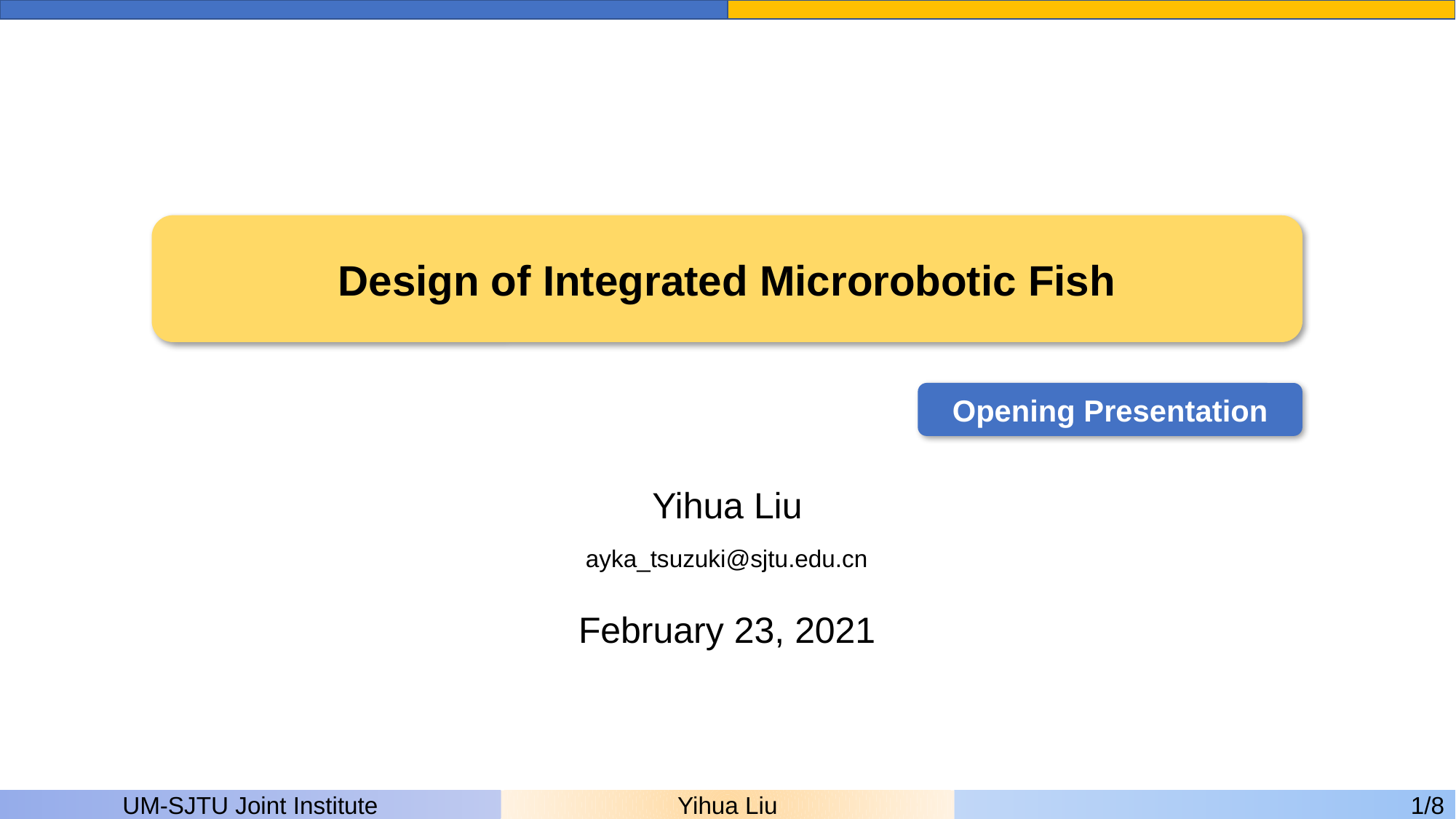

Design of Integrated Microrobotic Fish
Opening Presentation
Yihua Liu
ayka_tsuzuki@sjtu.edu.cn
February 23, 2021
Yihua Liu
1/8
UM-SJTU Joint Institute